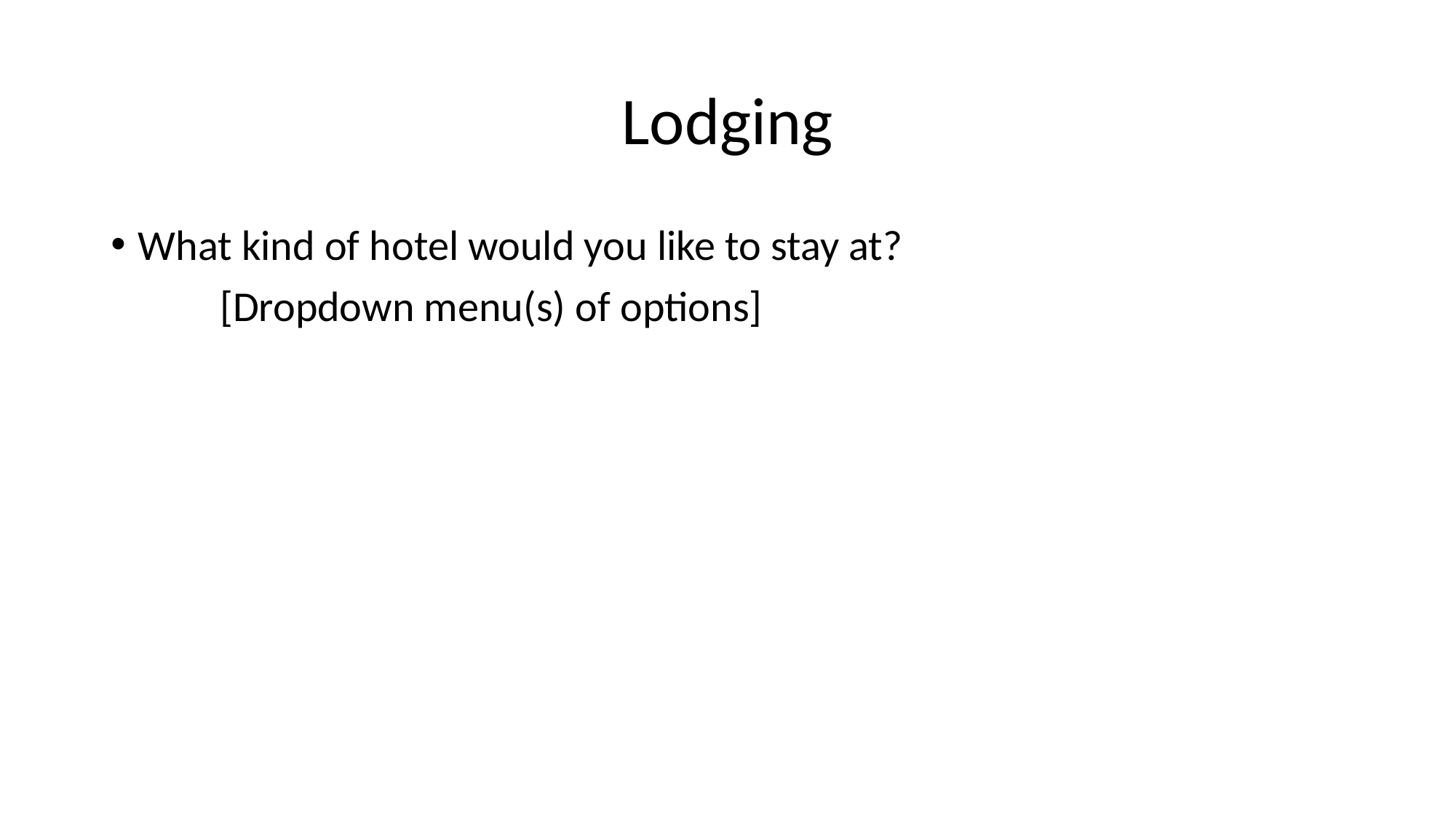

# Lodging
What kind of hotel would you like to stay at?
	[Dropdown menu(s) of options]